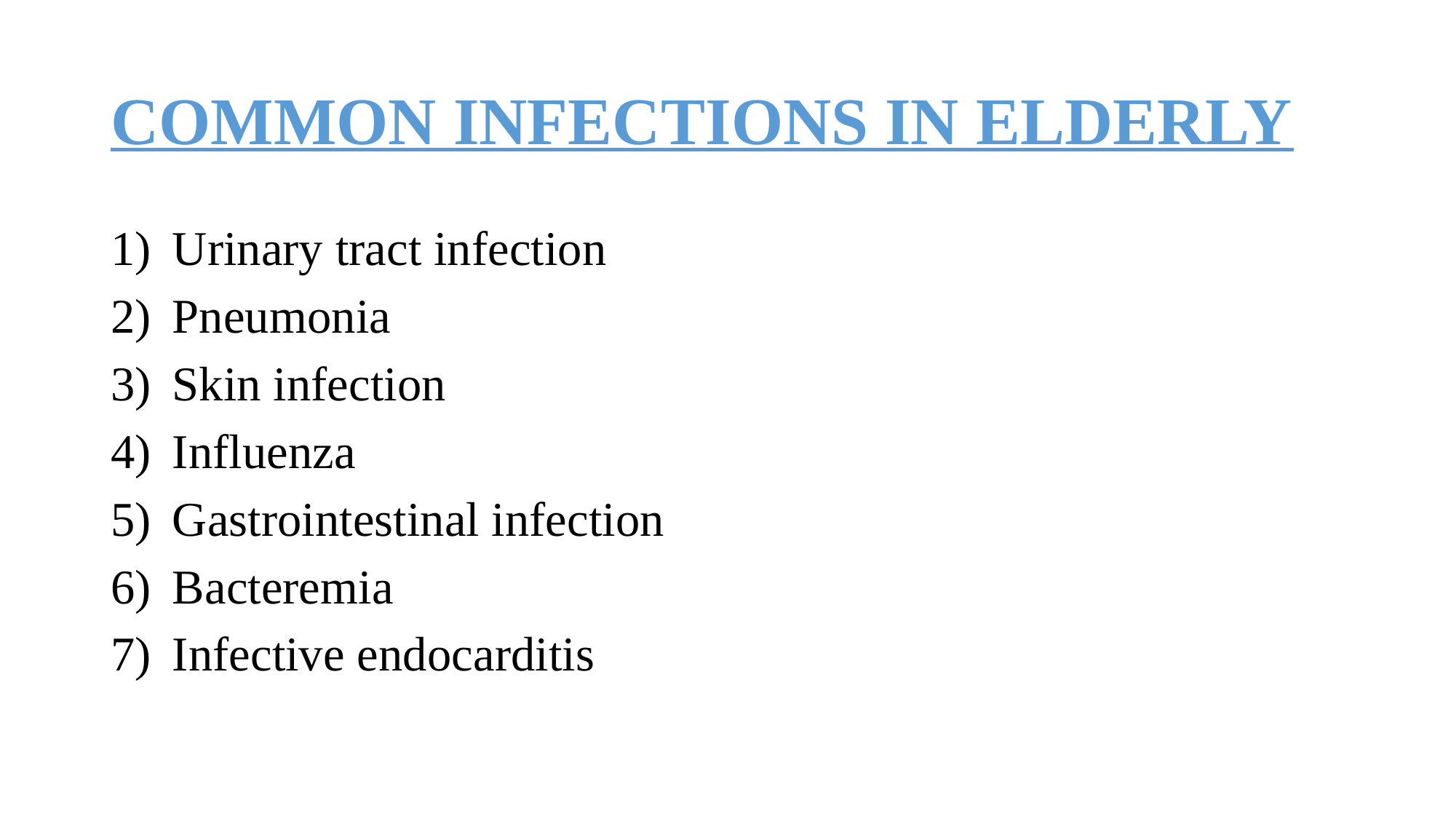

# COMMON INFECTIONS IN ELDERLY
Urinary tract infection
Pneumonia
Skin infection
Influenza
Gastrointestinal infection
Bacteremia
Infective endocarditis